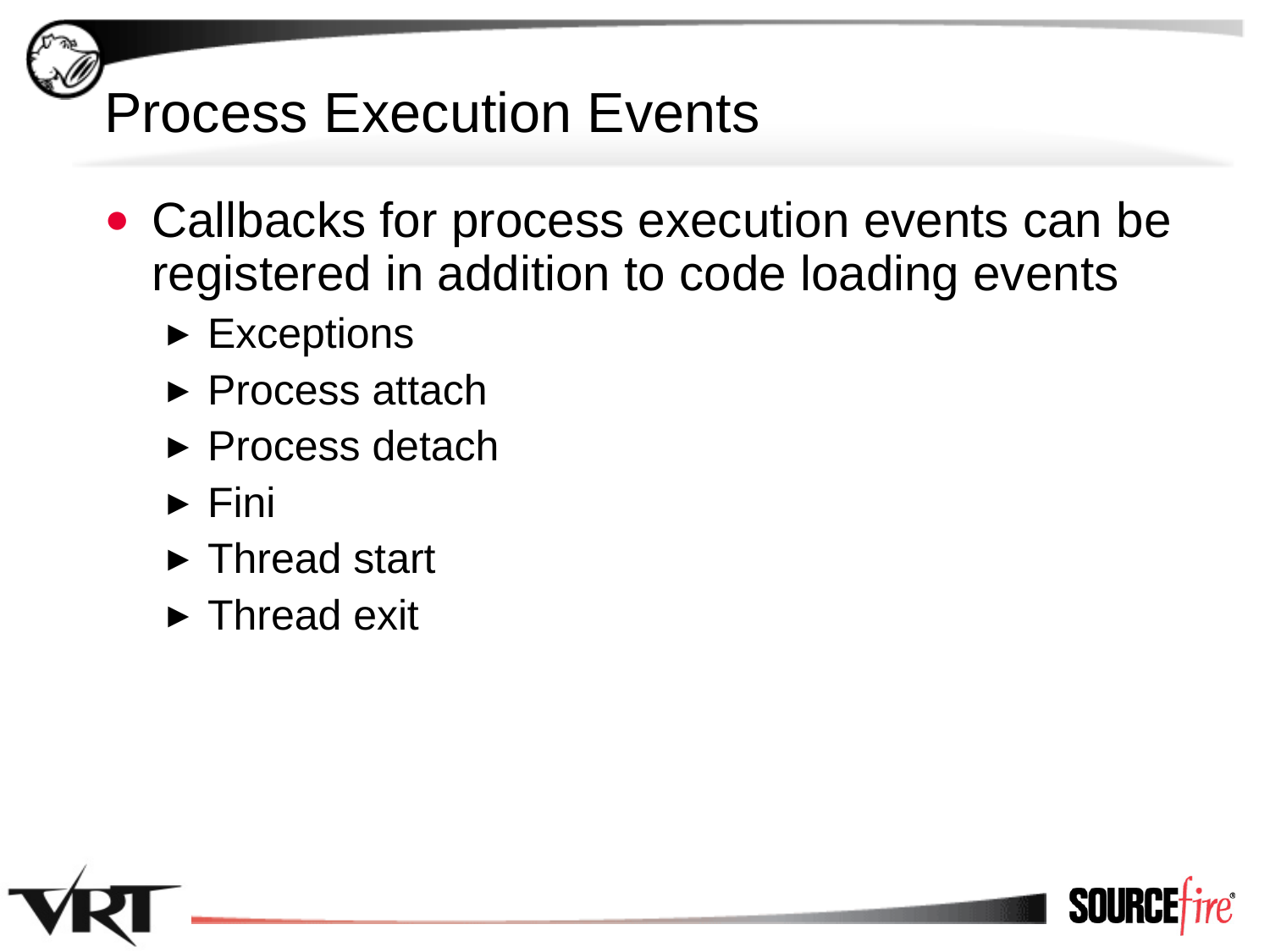

# Process Execution Events
Callbacks for process execution events can be registered in addition to code loading events
Exceptions
Process attach
Process detach
Fini
Thread start
Thread exit